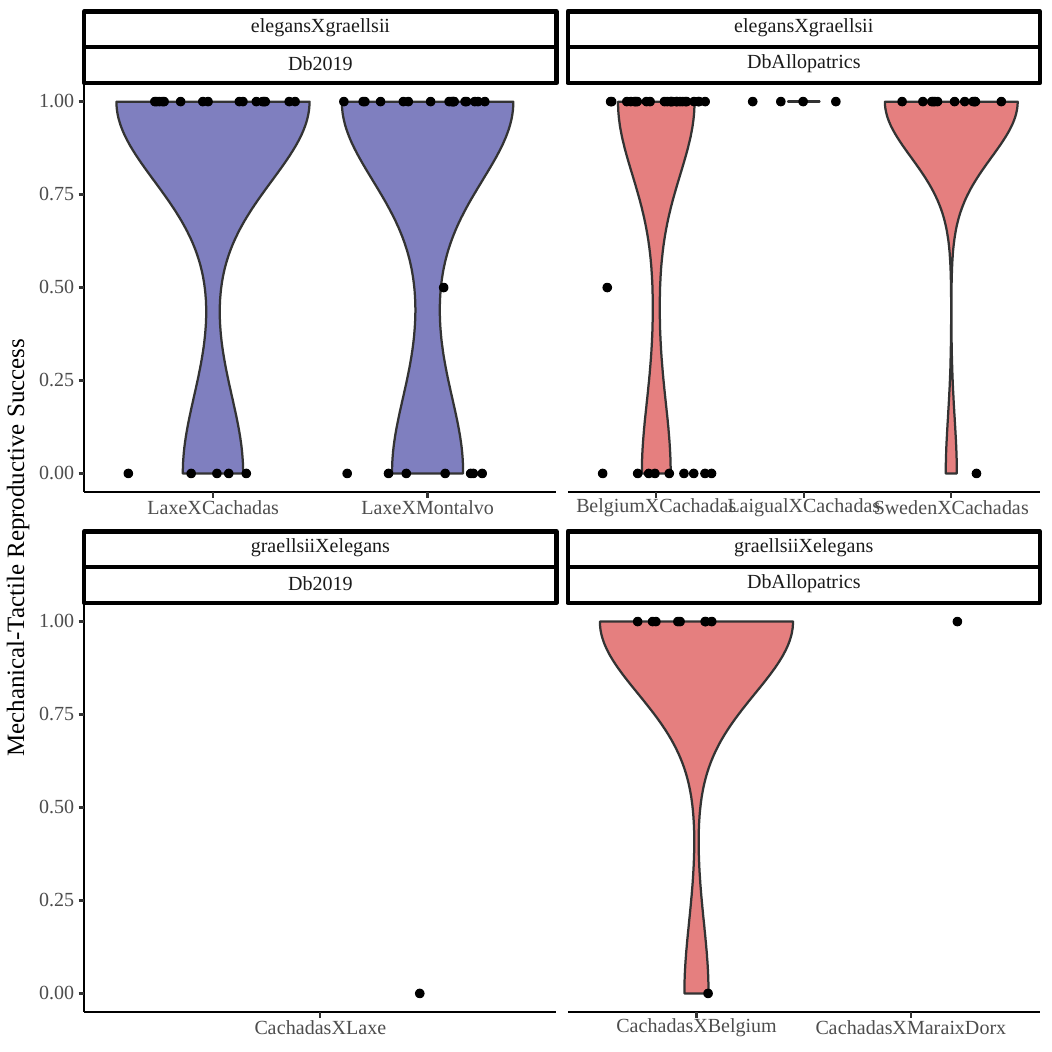

elegansXgraellsii
elegansXgraellsii

DbAllopatrics
Db2019

1.00

0.75

0.50

0.25

0.00

BelgiumXCachadas
LaigualXCachadas
LaxeXCachadas
SwedenXCachadas
LaxeXMontalvo

Mechanical-Tactile Reproductive Success
graellsiiXelegans
graellsiiXelegans

DbAllopatrics
Db2019

1.00

0.75

0.50

0.25

0.00

CachadasXBelgium
CachadasXLaxe
CachadasXMaraixDorx